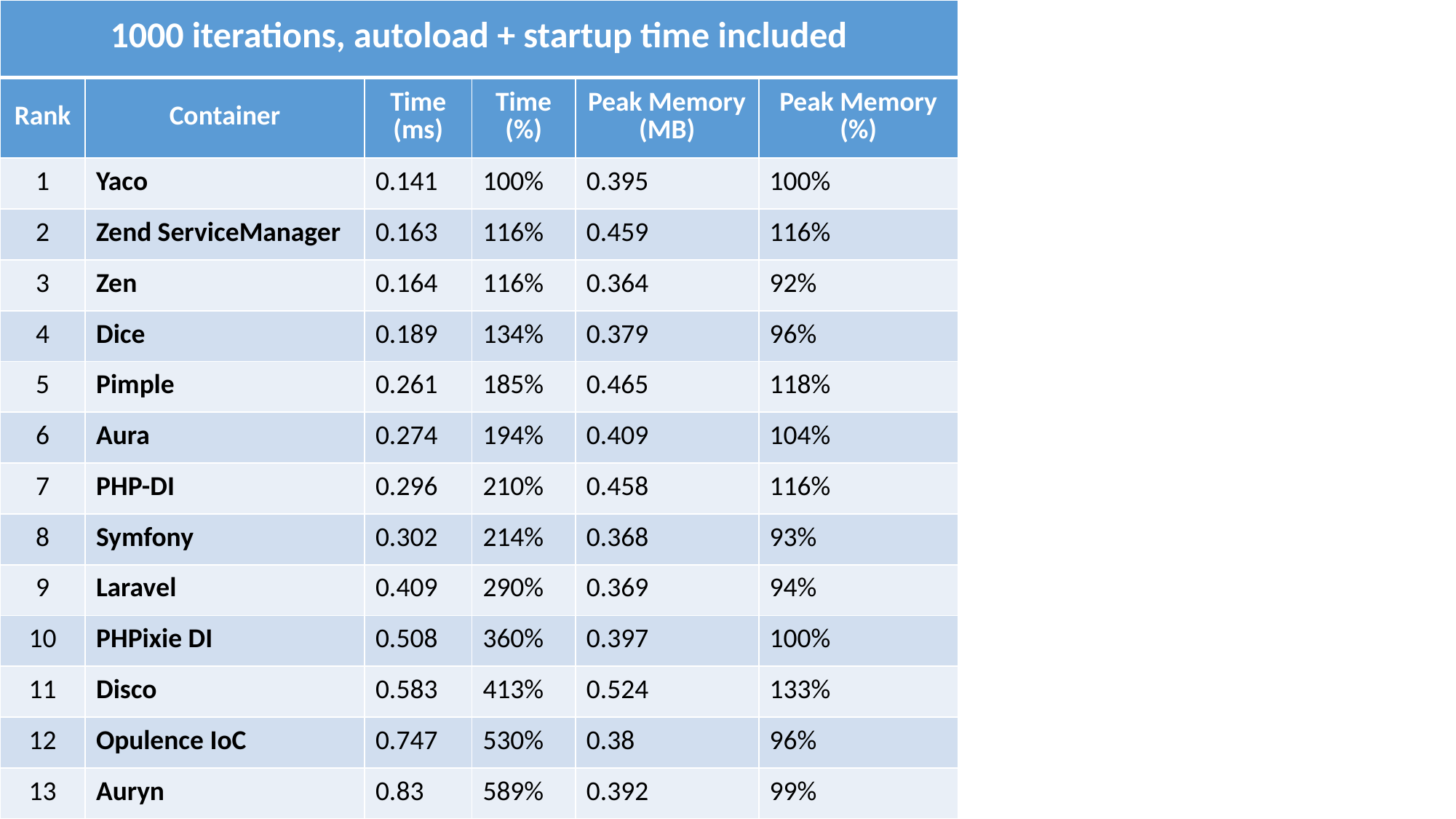

| 1000 iterations, autoload + startup time included |  |  |  |  |  |
| --- | --- | --- | --- | --- | --- |
| Rank | Container | Time (ms) | Time (%) | Peak Memory (MB) | Peak Memory (%) |
| 1 | Yaco | 0.141 | 100% | 0.395 | 100% |
| 2 | Zend ServiceManager | 0.163 | 116% | 0.459 | 116% |
| 3 | Zen | 0.164 | 116% | 0.364 | 92% |
| 4 | Dice | 0.189 | 134% | 0.379 | 96% |
| 5 | Pimple | 0.261 | 185% | 0.465 | 118% |
| 6 | Aura | 0.274 | 194% | 0.409 | 104% |
| 7 | PHP-DI | 0.296 | 210% | 0.458 | 116% |
| 8 | Symfony | 0.302 | 214% | 0.368 | 93% |
| 9 | Laravel | 0.409 | 290% | 0.369 | 94% |
| 10 | PHPixie DI | 0.508 | 360% | 0.397 | 100% |
| 11 | Disco | 0.583 | 413% | 0.524 | 133% |
| 12 | Opulence IoC | 0.747 | 530% | 0.38 | 96% |
| 13 | Auryn | 0.83 | 589% | 0.392 | 99% |